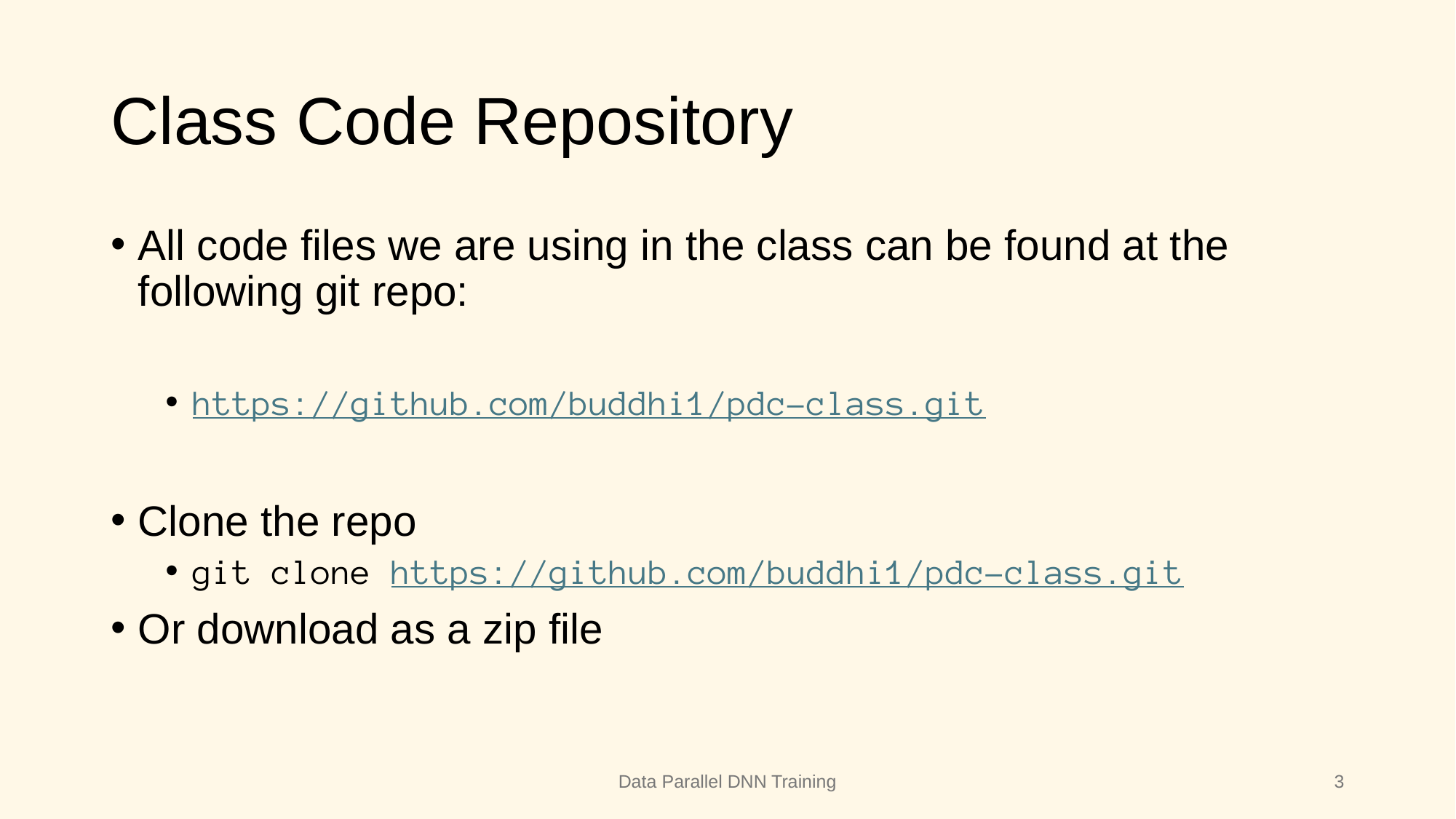

# Class Code Repository
All code files we are using in the class can be found at the following git repo:

https://github.com/buddhi1/pdc-class.git

Clone the repo
git clone https://github.com/buddhi1/pdc-class.git
Or download as a zip file
Data Parallel DNN Training
3